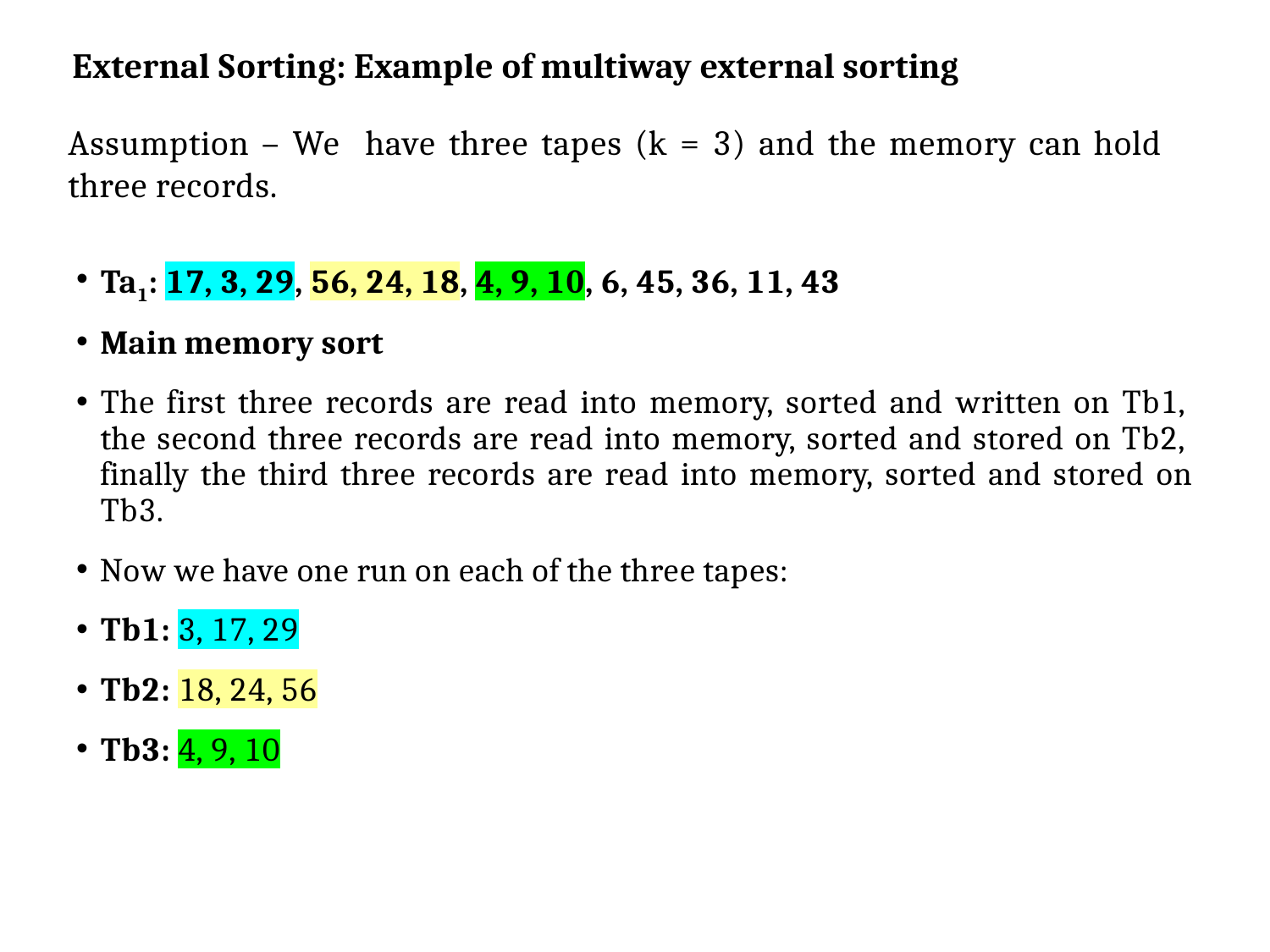

External Sorting: Example of multiway external sorting
Assumption – We  have three tapes (k = 3) and the memory can hold three records.
Ta1: 17, 3, 29, 56, 24, 18, 4, 9, 10, 6, 45, 36, 11, 43
Main memory sort
The first three records are read into memory, sorted and written on Tb1, 
the second three records are read into memory, sorted and stored on Tb2, 
finally the third three records are read into memory, sorted and stored on Tb3.
Now we have one run on each of the three tapes:
Tb1: 3, 17, 29
Tb2: 18, 24, 56
Tb3: 4, 9, 10